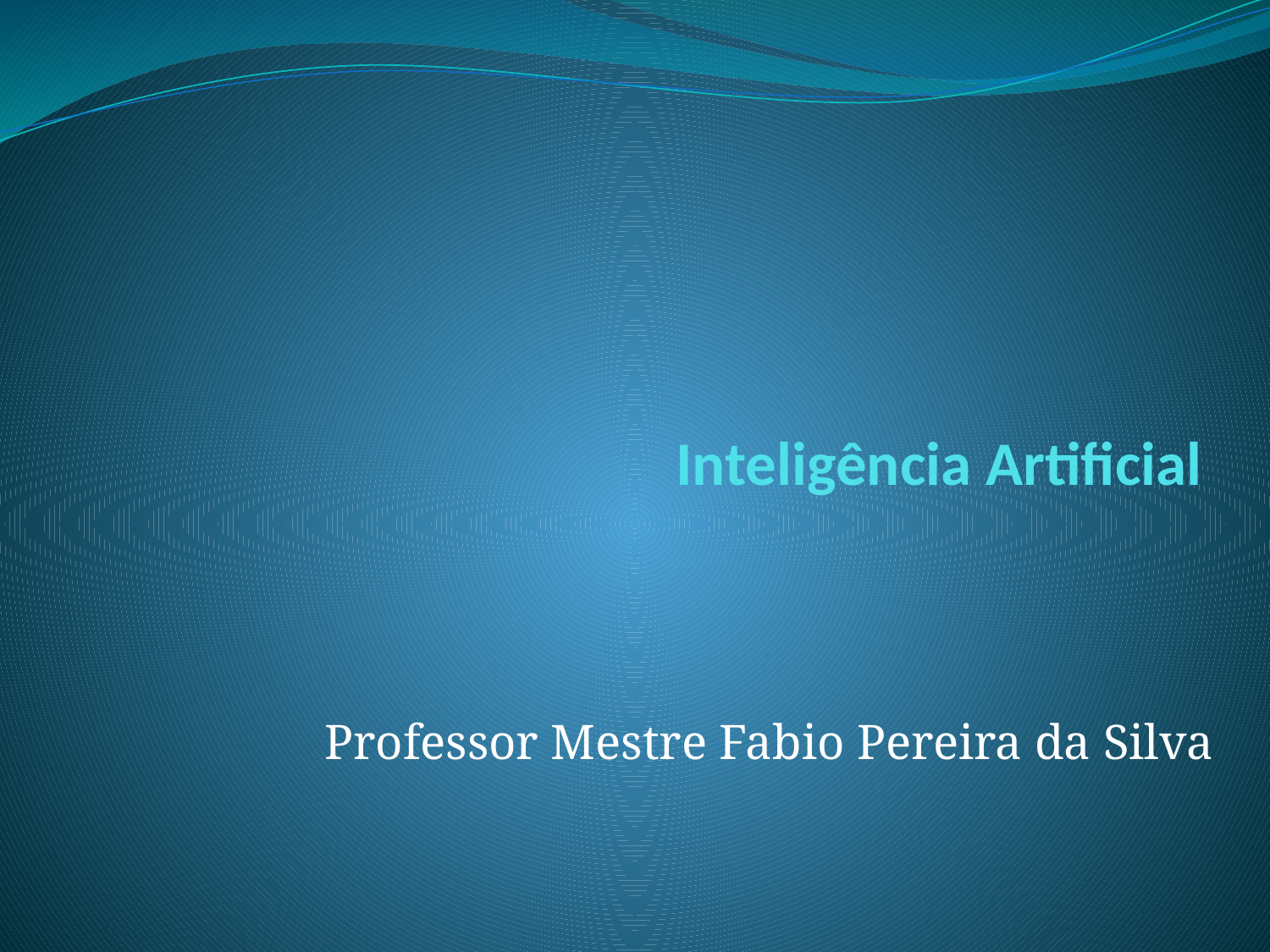

# Inteligência Artificial
Professor Mestre Fabio Pereira da Silva